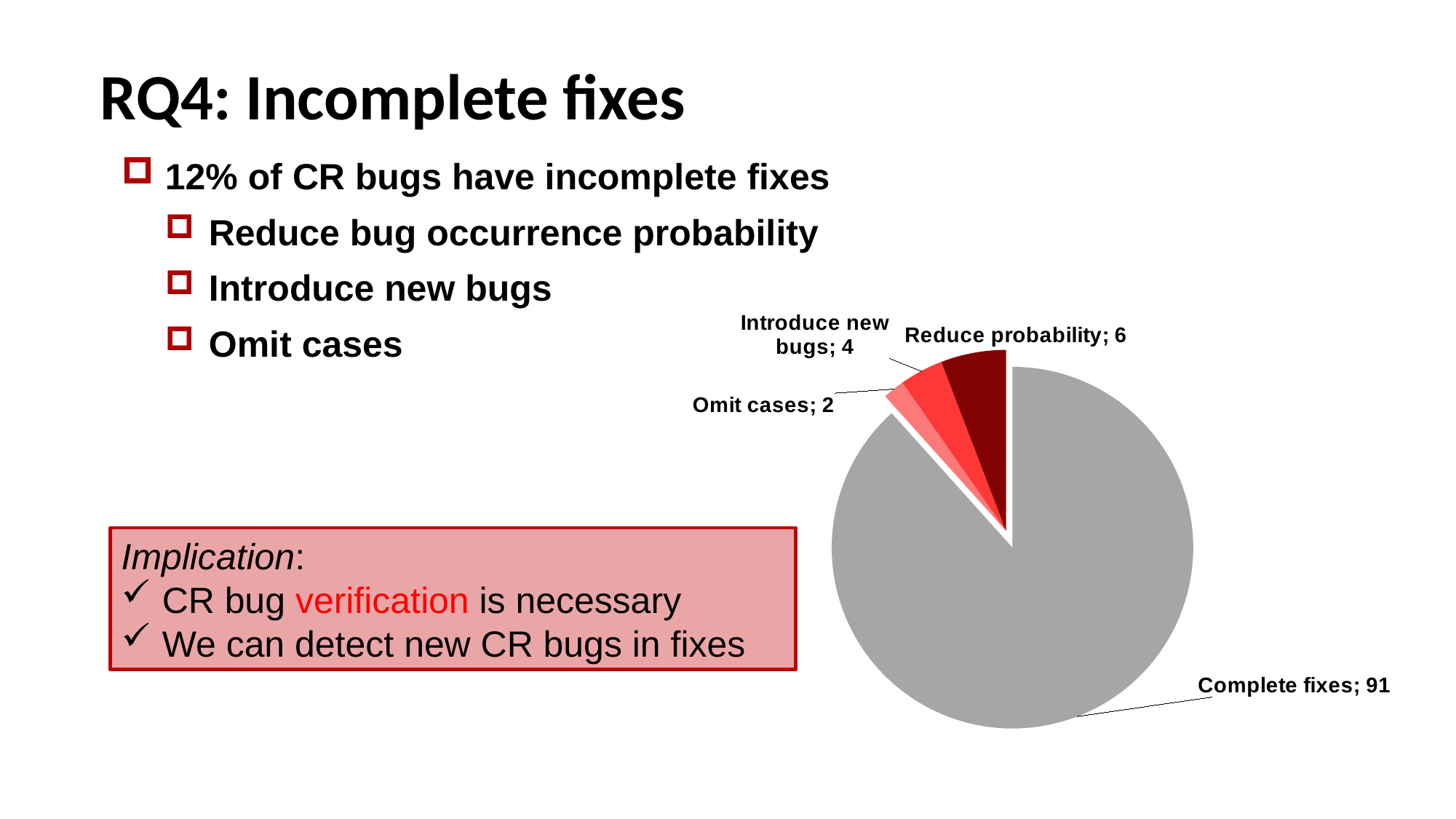

# RQ4: Incomplete fixes
12% of CR bugs have incomplete fixes
Reduce bug occurrence probability
Introduce new bugs
Omit cases

### Chart

| Category | # of bugs |
|---|---|
| Complete fixes | 91.0 |
| Omit cases | 2.0 |
| Introduce new bugs | 4.0 |
| Reduce probability | 6.0 |
Implication:
CR bug verification is necessary
We can detect new CR bugs in fixes